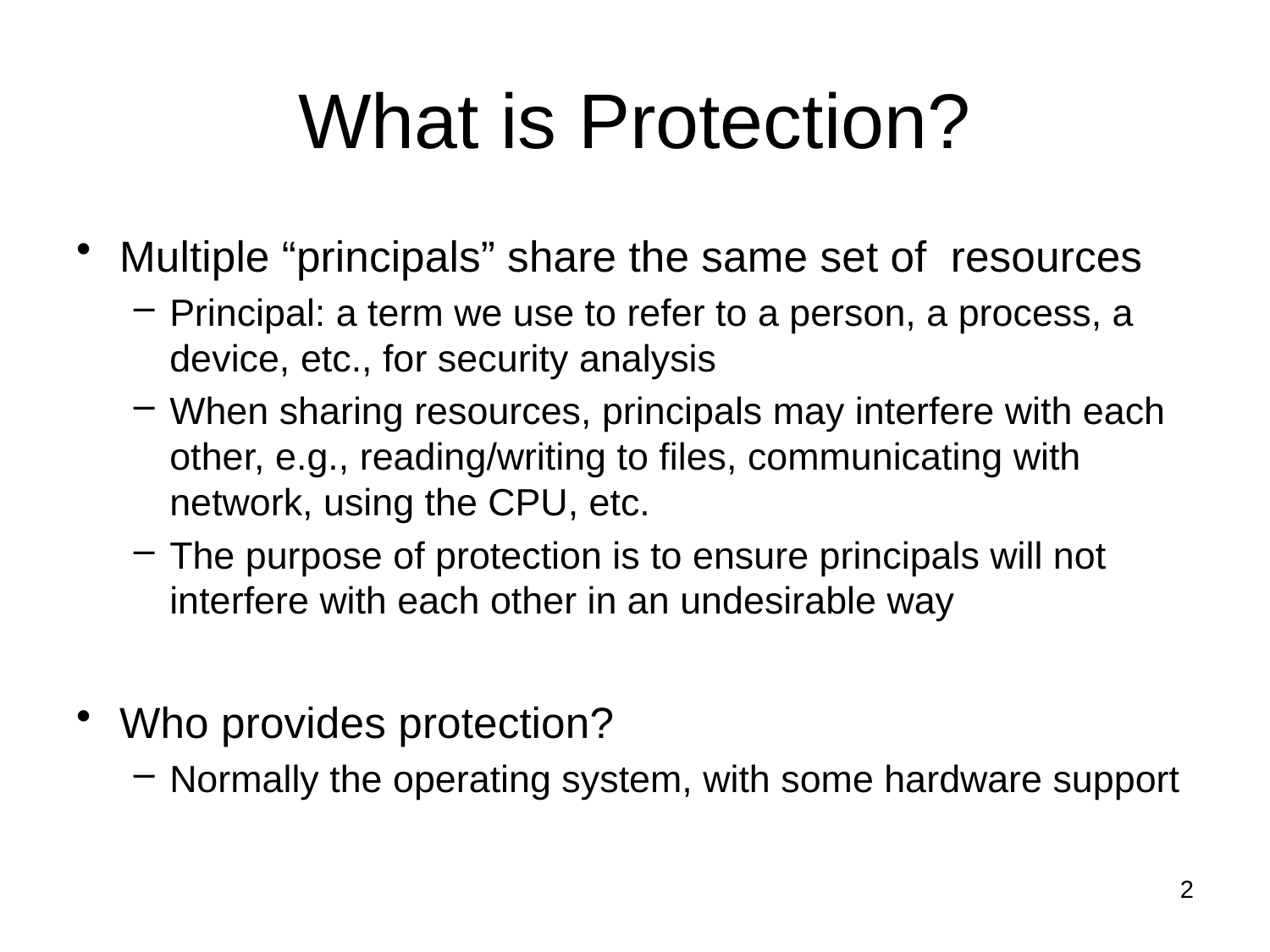

# What is Protection?
Multiple “principals” share the same set of  resources
Principal: a term we use to refer to a person, a process, a device, etc., for security analysis
When sharing resources, principals may interfere with each other, e.g., reading/writing to files, communicating with network, using the CPU, etc.
The purpose of protection is to ensure principals will not interfere with each other in an undesirable way

Who provides protection?
Normally the operating system, with some hardware support
2